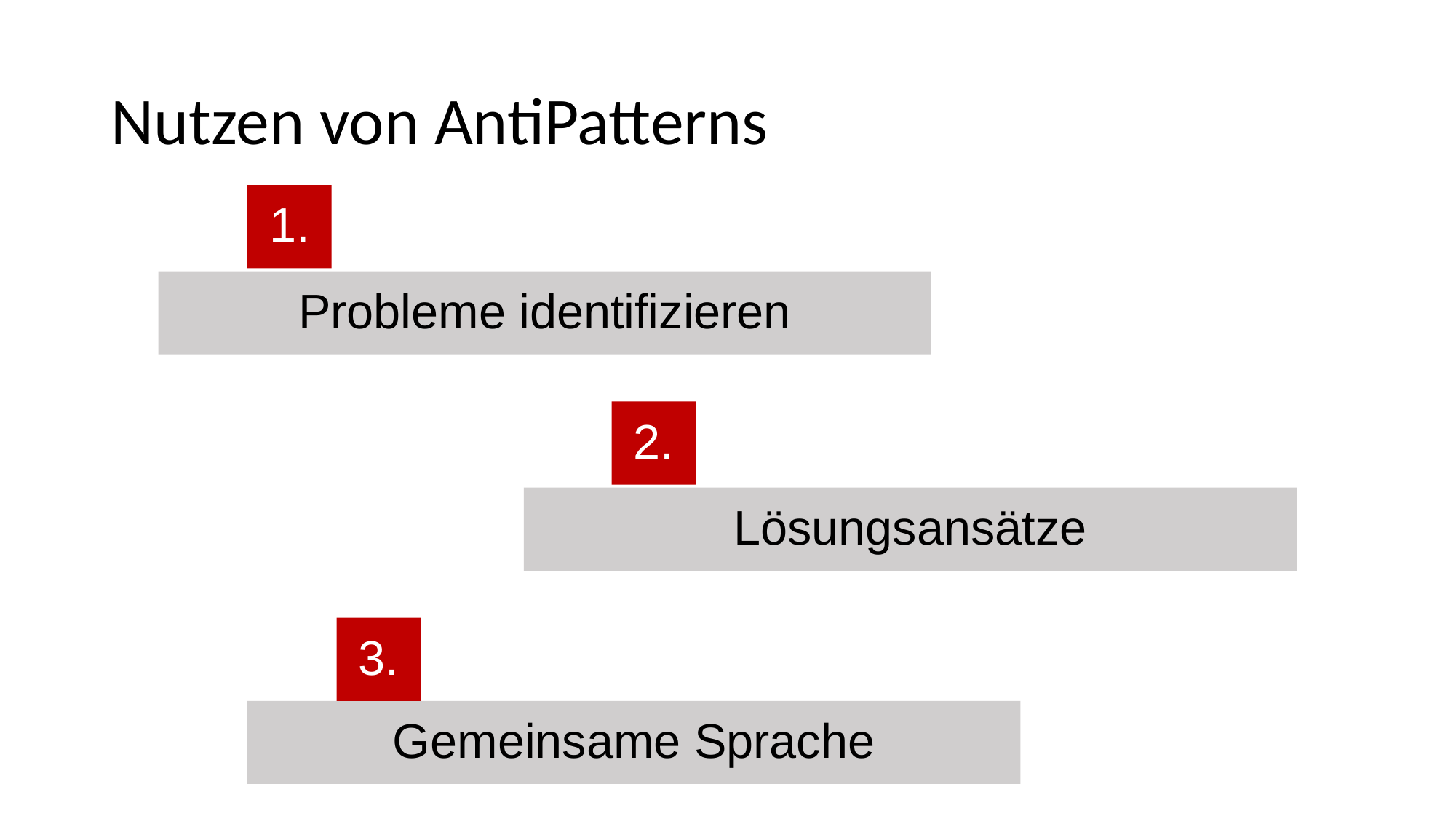

# Nutzen von AntiPatterns
1.
Probleme identifizieren
2.
Lösungsansätze
3.
Gemeinsame Sprache